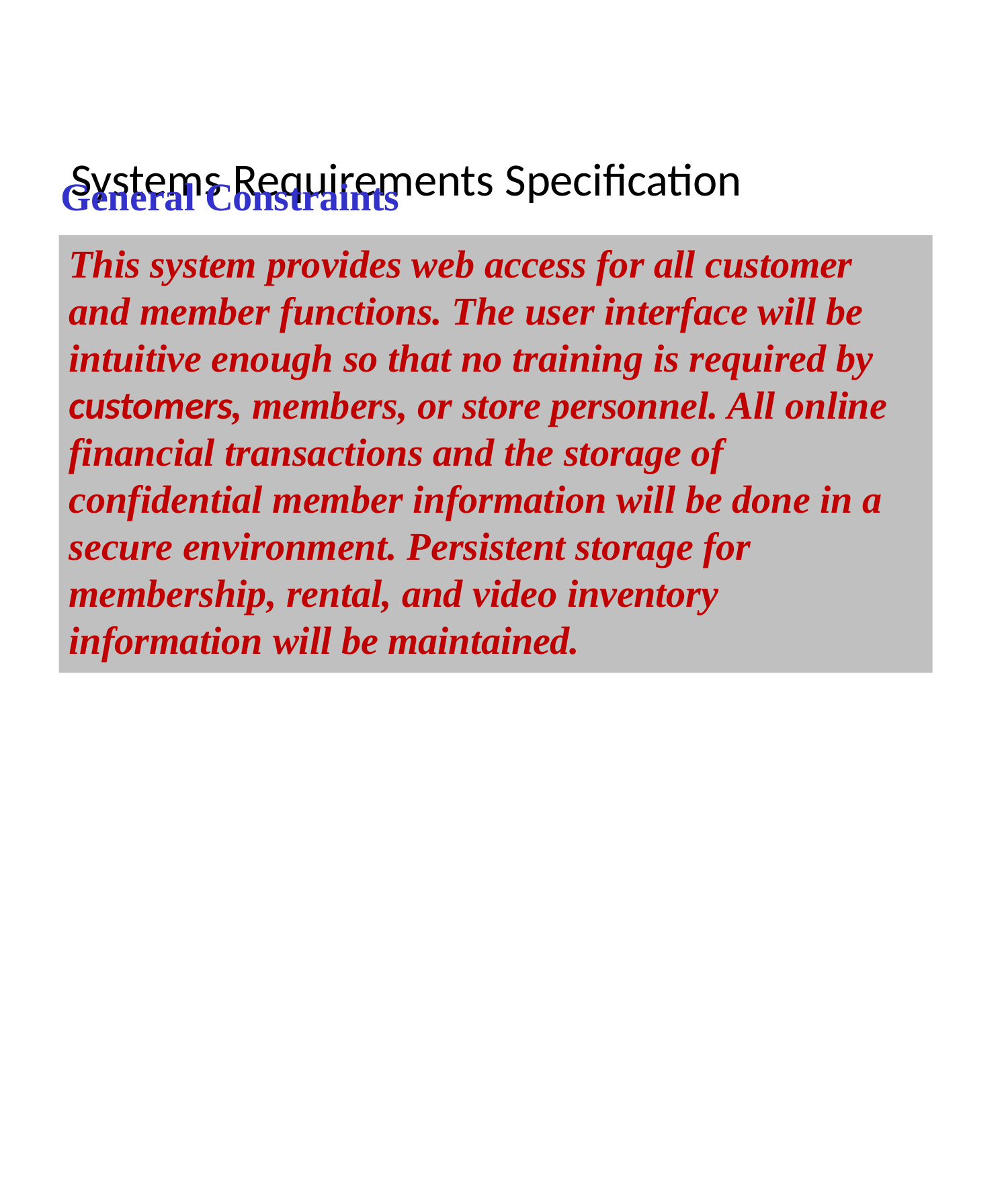

# Systems Requirements Specification
General Constraints
This system provides web access for all customer and member functions. The user interface will be intuitive enough so that no training is required by customers, members, or store personnel. All online financial transactions and the storage of confidential member information will be done in a secure environment. Persistent storage for membership, rental, and video inventory information will be maintained.